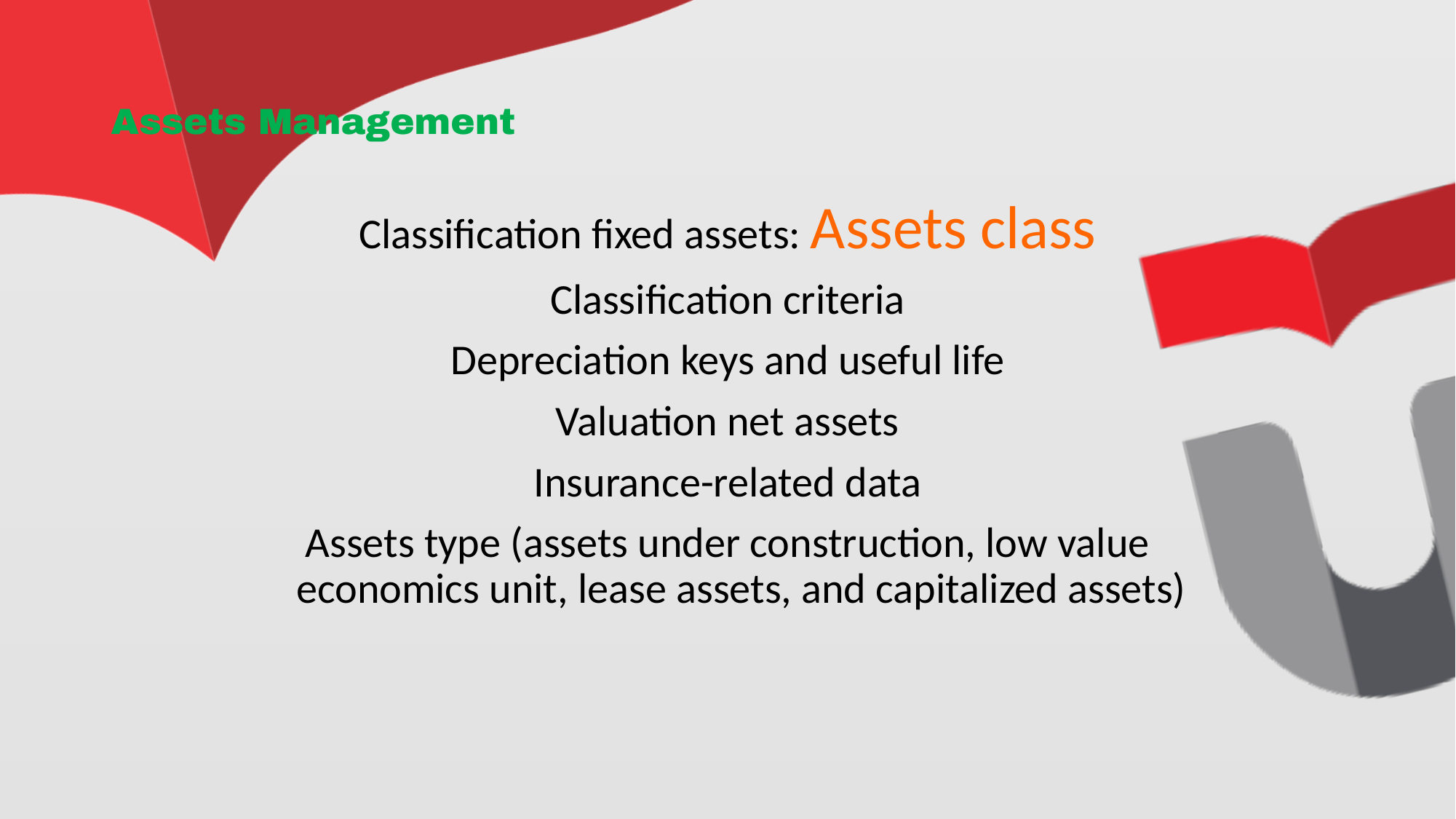

# Assets Management
Classification fixed assets: Assets class
Classification criteria
Depreciation keys and useful life
Valuation net assets
Insurance-related data
Assets type (assets under construction, low value economics unit, lease assets, and capitalized assets)